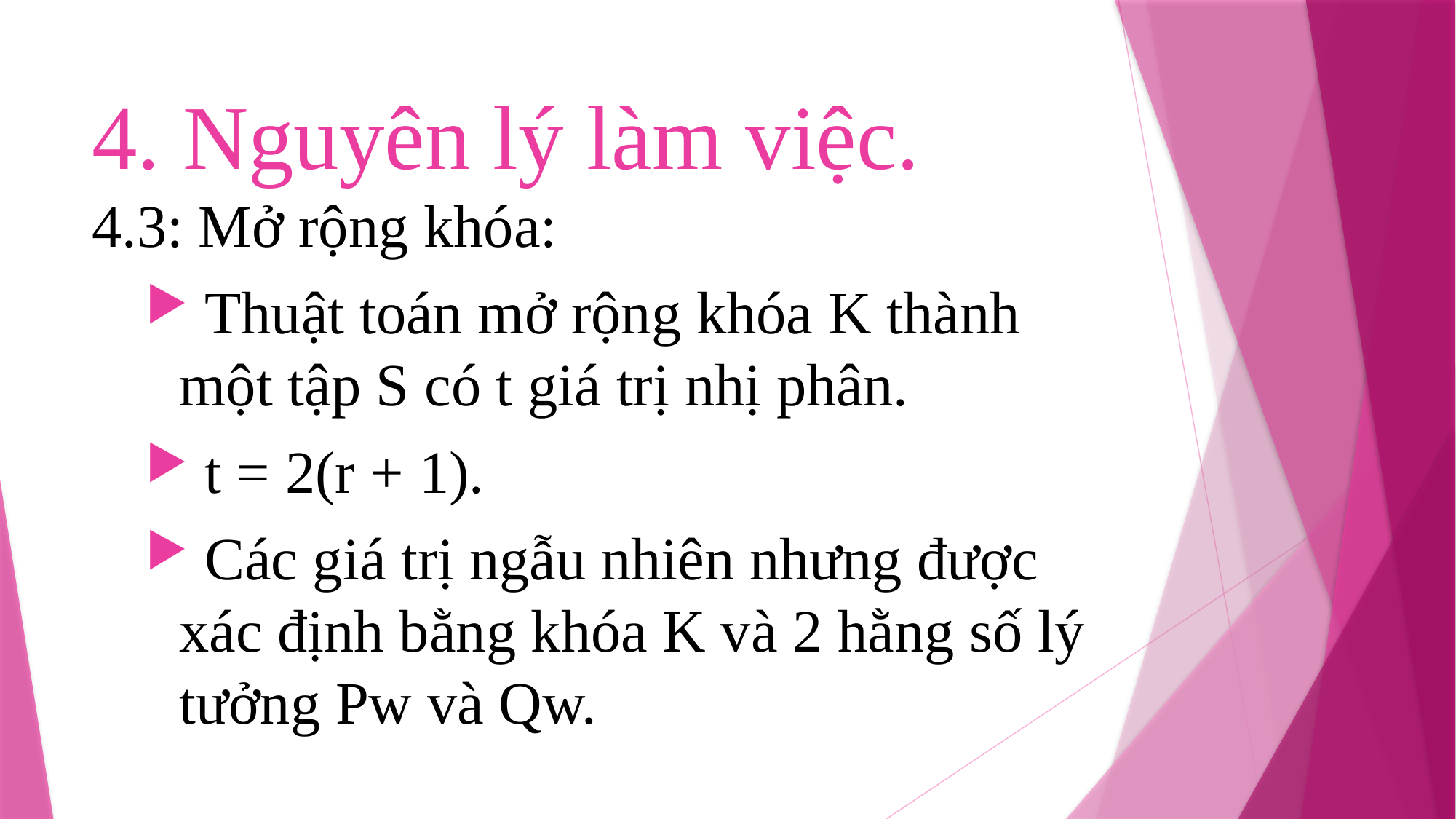

# 4. Nguyên lý làm việc.
4.3: Mở rộng khóa:
 Thuật toán mở rộng khóa K thành một tập S có t giá trị nhị phân.
 t = 2(r + 1).
 Các giá trị ngẫu nhiên nhưng được xác định bằng khóa K và 2 hằng số lý tưởng Pw và Qw.